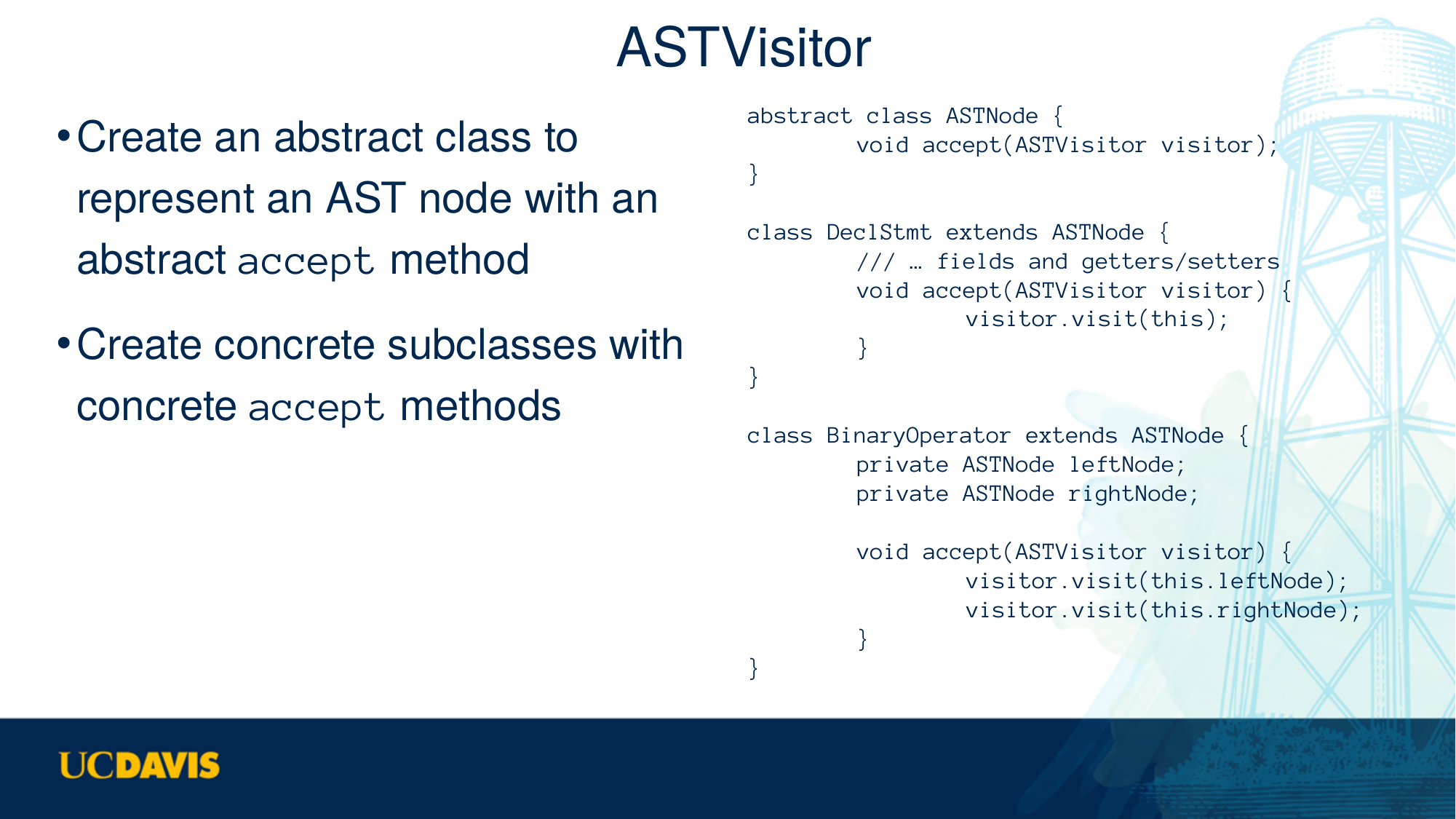

# ASTVisitor
Create an abstract class to represent an AST node with an abstract accept method
Create concrete subclasses with concrete accept methods
abstract class ASTNode {
	void accept(ASTVisitor visitor);
}
class DeclStmt extends ASTNode {
	/// … fields and getters/setters
	void accept(ASTVisitor visitor) {
		visitor.visit(this);
	}
}

class BinaryOperator extends ASTNode {
	private ASTNode leftNode;
	private ASTNode rightNode;

	void accept(ASTVisitor visitor) {
		visitor.visit(this.leftNode);
		visitor.visit(this.rightNode);
	}
}